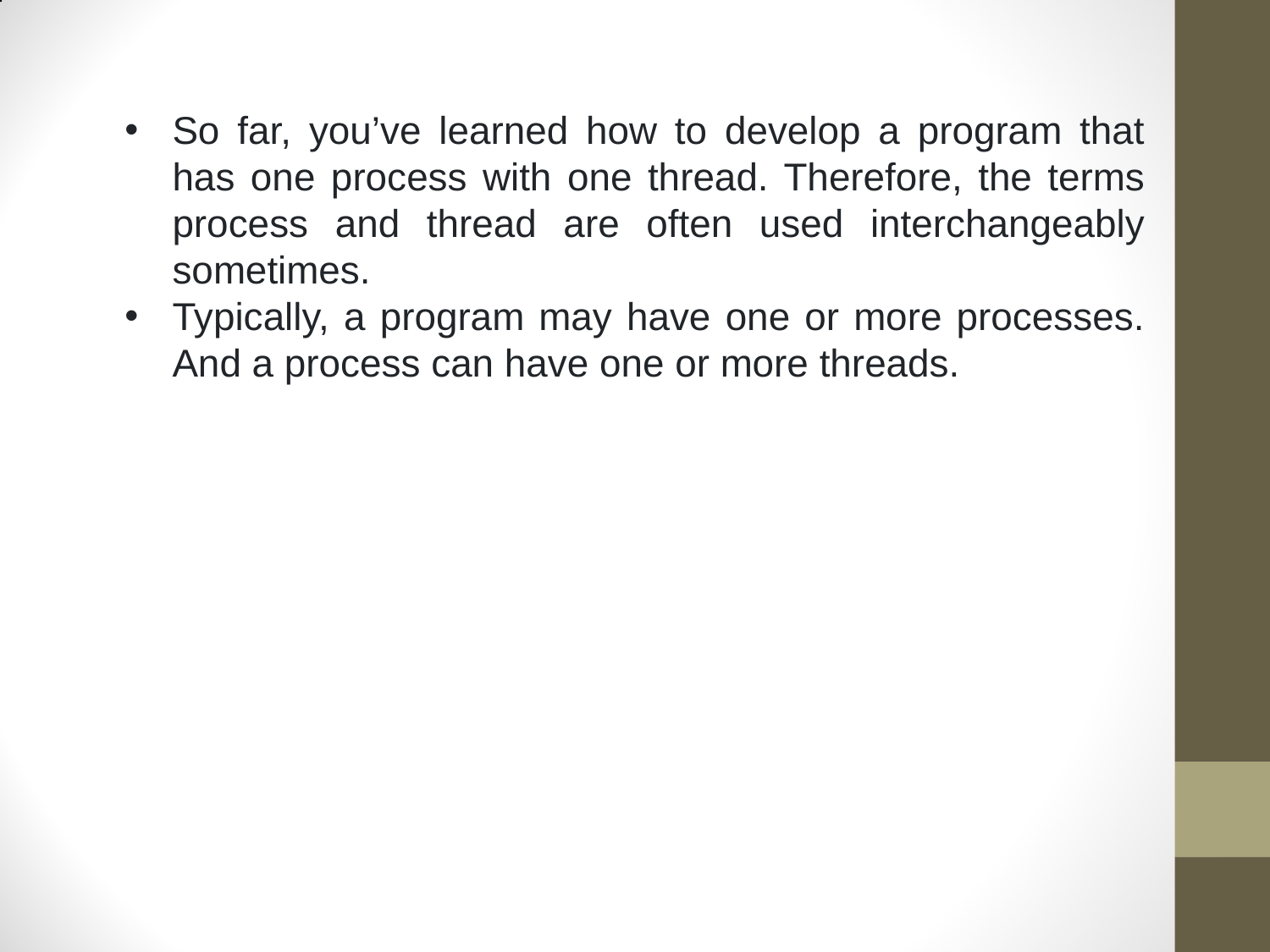

So far, you’ve learned how to develop a program that has one process with one thread. Therefore, the terms process and thread are often used interchangeably sometimes.
Typically, a program may have one or more processes. And a process can have one or more threads.